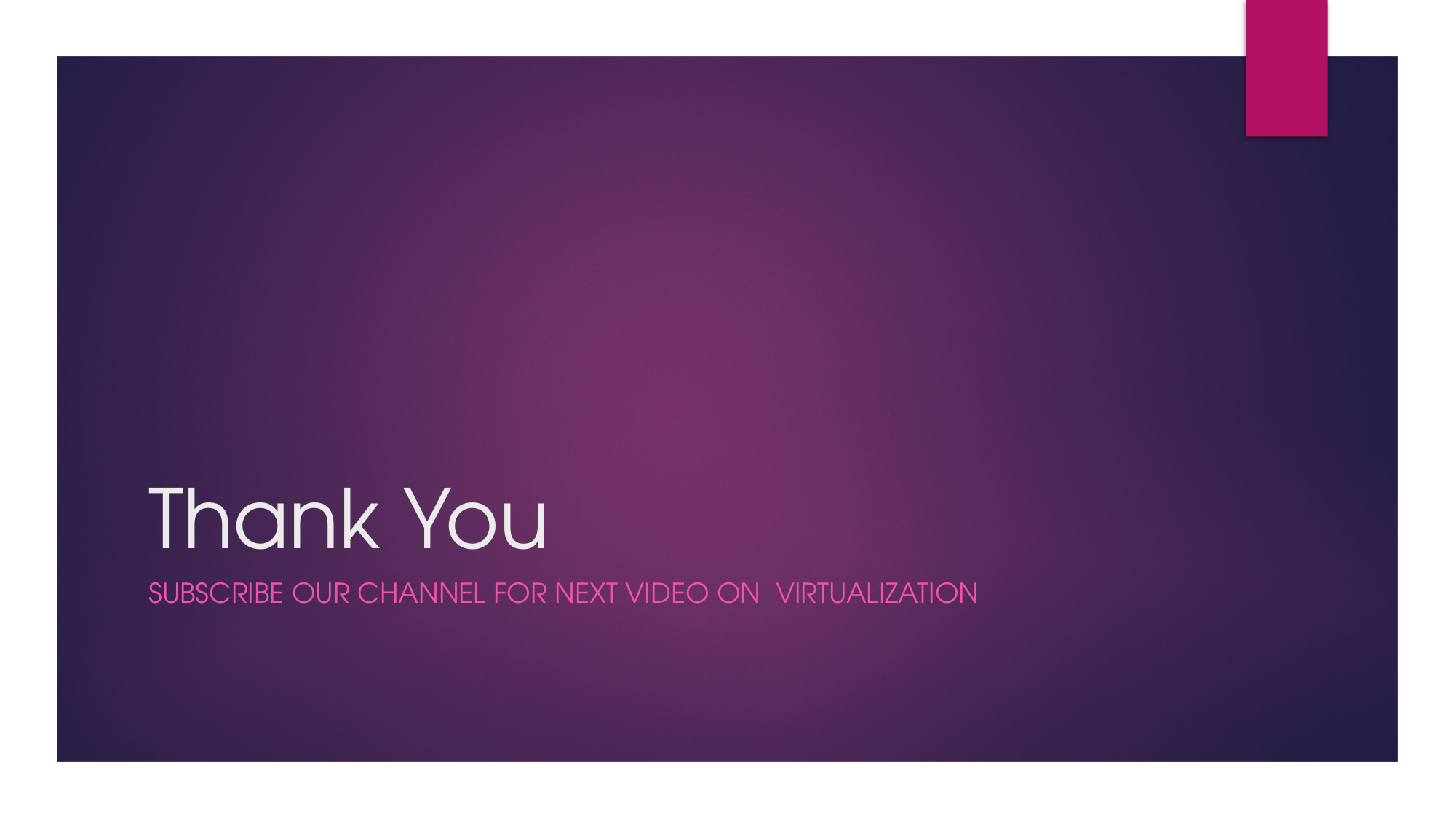

# Thank You
Subscribe our channel for Next Video on  Virtualization